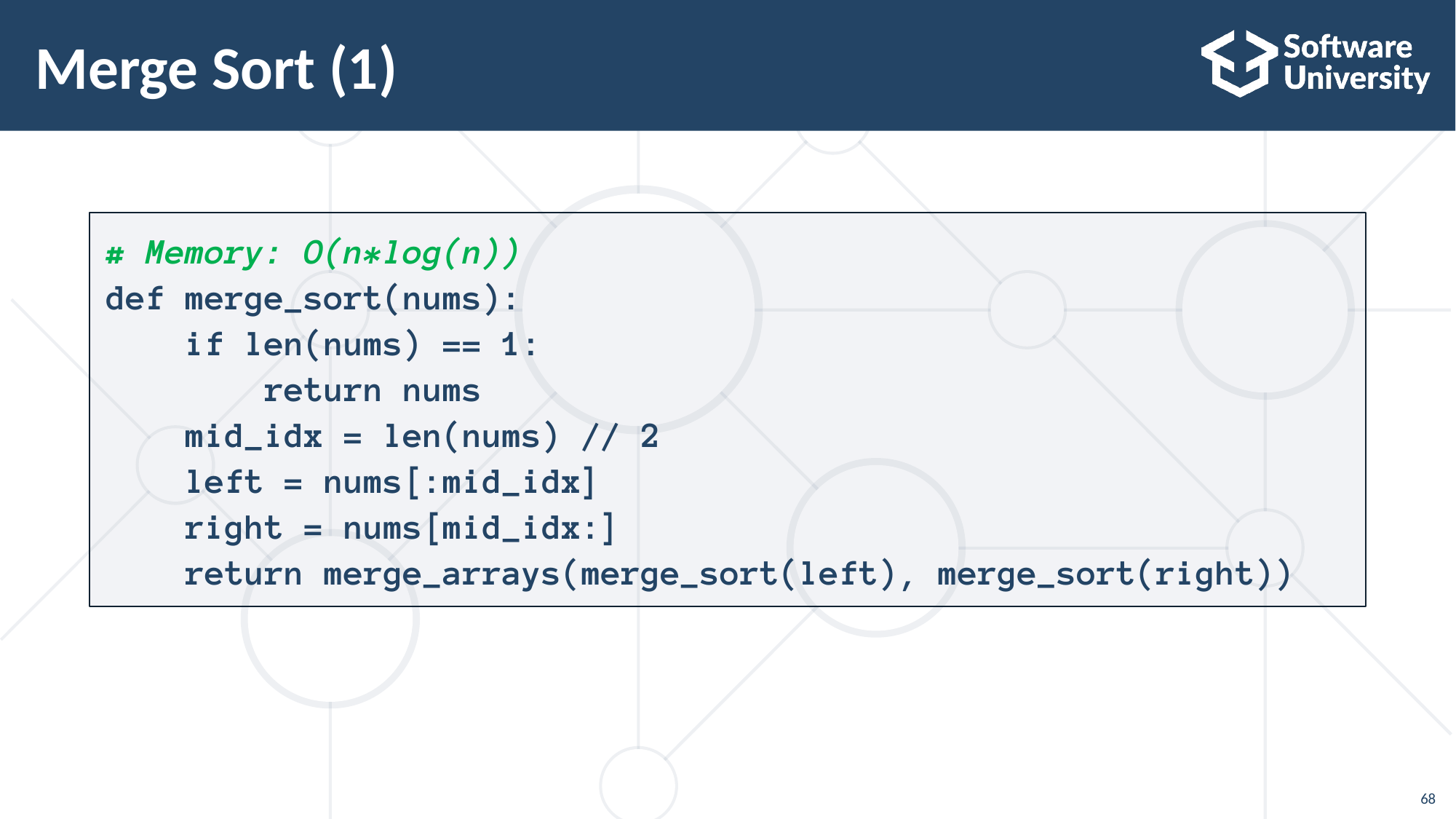

# Merge Sort (1)
# Memory: O(n*log(n))
def merge_sort(nums):
    if len(nums) == 1:
        return nums
    mid_idx = len(nums) // 2
    left = nums[:mid_idx]
    right = nums[mid_idx:]
    return merge_arrays(merge_sort(left), merge_sort(right))
68